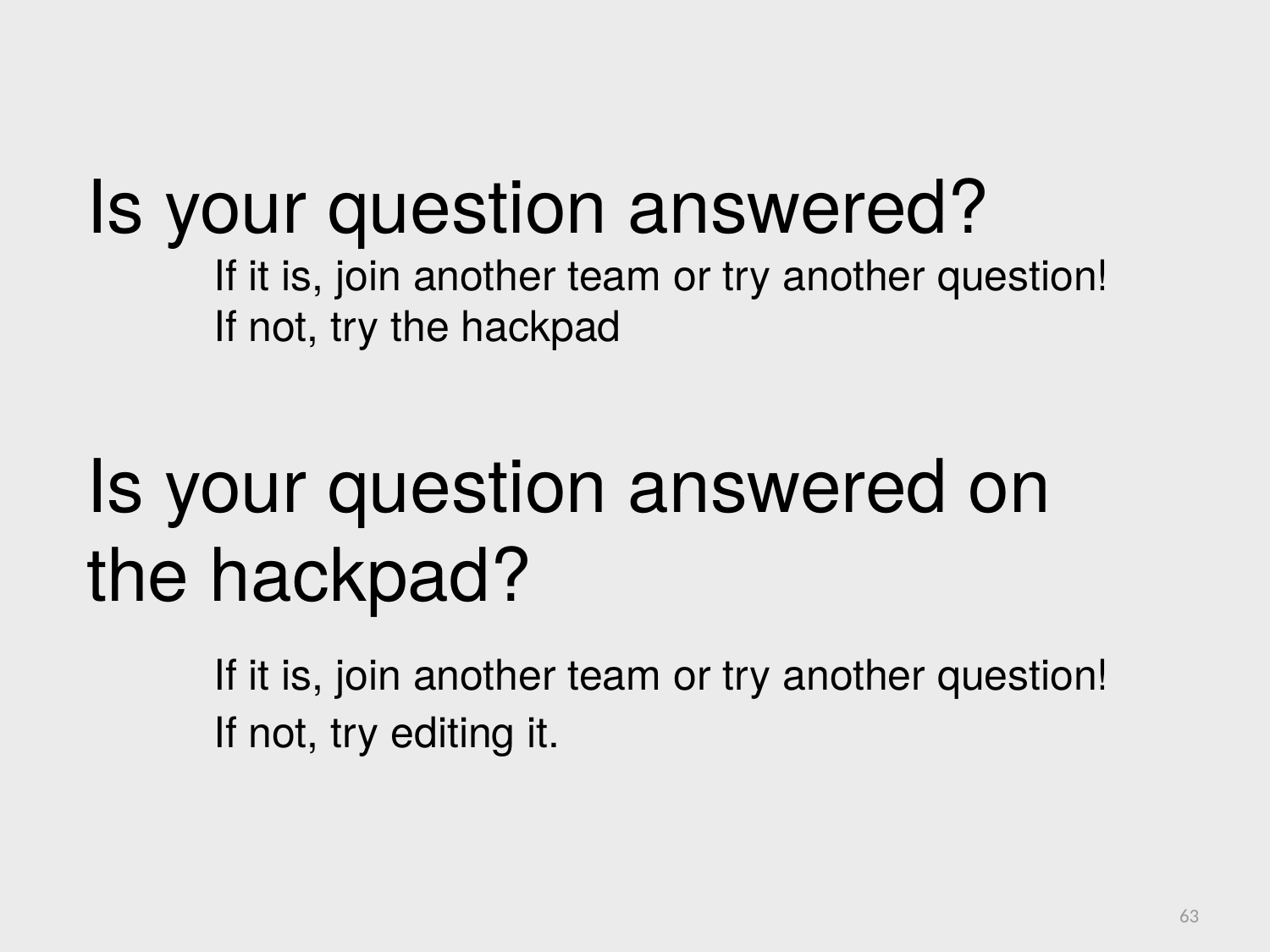

# Is your question answered?
	If it is, join another team or try another question!
	If not, try the hackpad
Is your question answered on the hackpad?
	If it is, join another team or try another question!
	If not, try editing it.
63